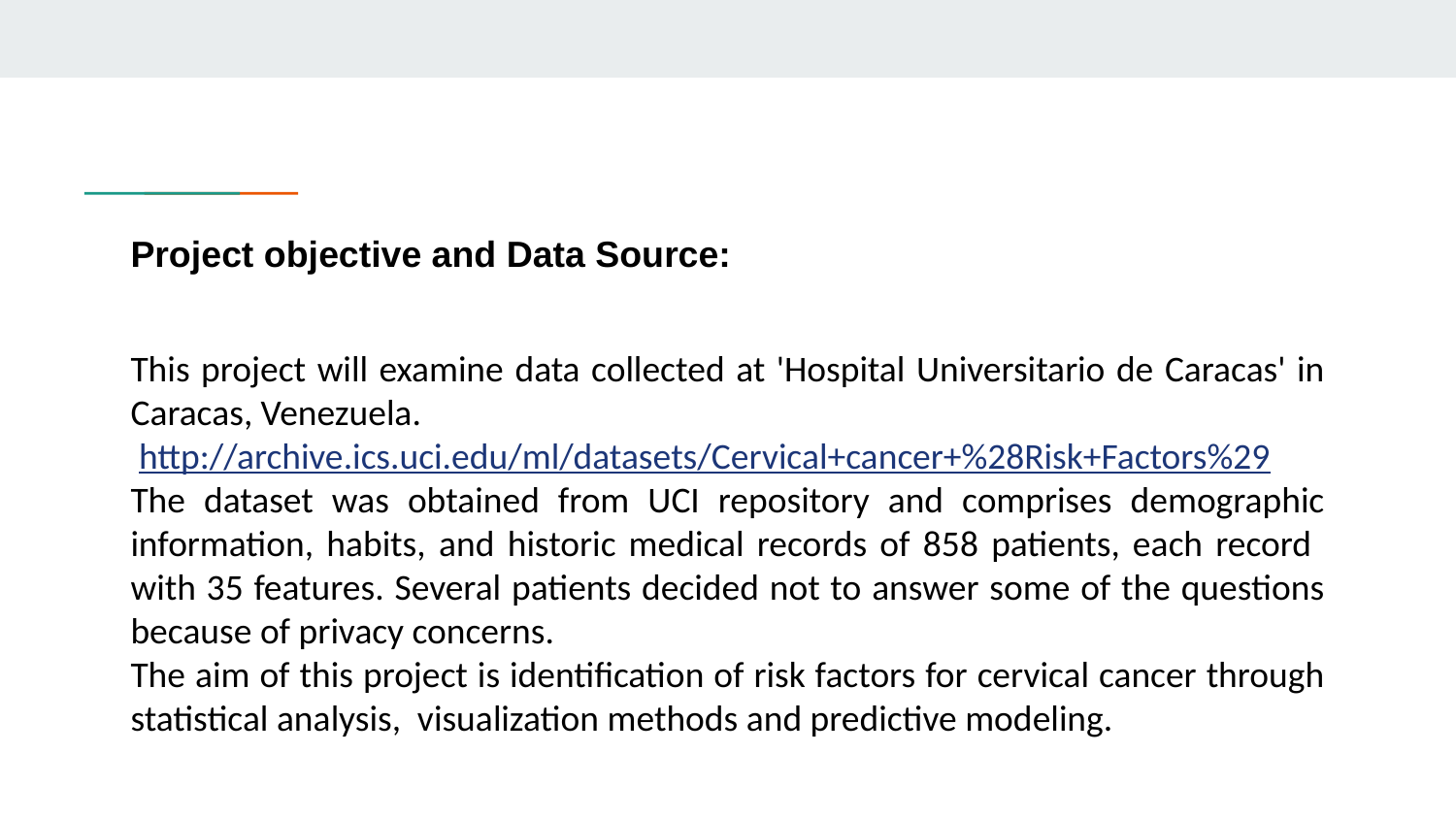

# Project objective and Data Source:
This project will examine data collected at 'Hospital Universitario de Caracas' in Caracas, Venezuela.
 http://archive.ics.uci.edu/ml/datasets/Cervical+cancer+%28Risk+Factors%29
The dataset was obtained from UCI repository and comprises demographic information, habits, and historic medical records of 858 patients, each record  with 35 features. Several patients decided not to answer some of the questions because of privacy concerns.
The aim of this project is identification of risk factors for cervical cancer through statistical analysis,  visualization methods and predictive modeling.